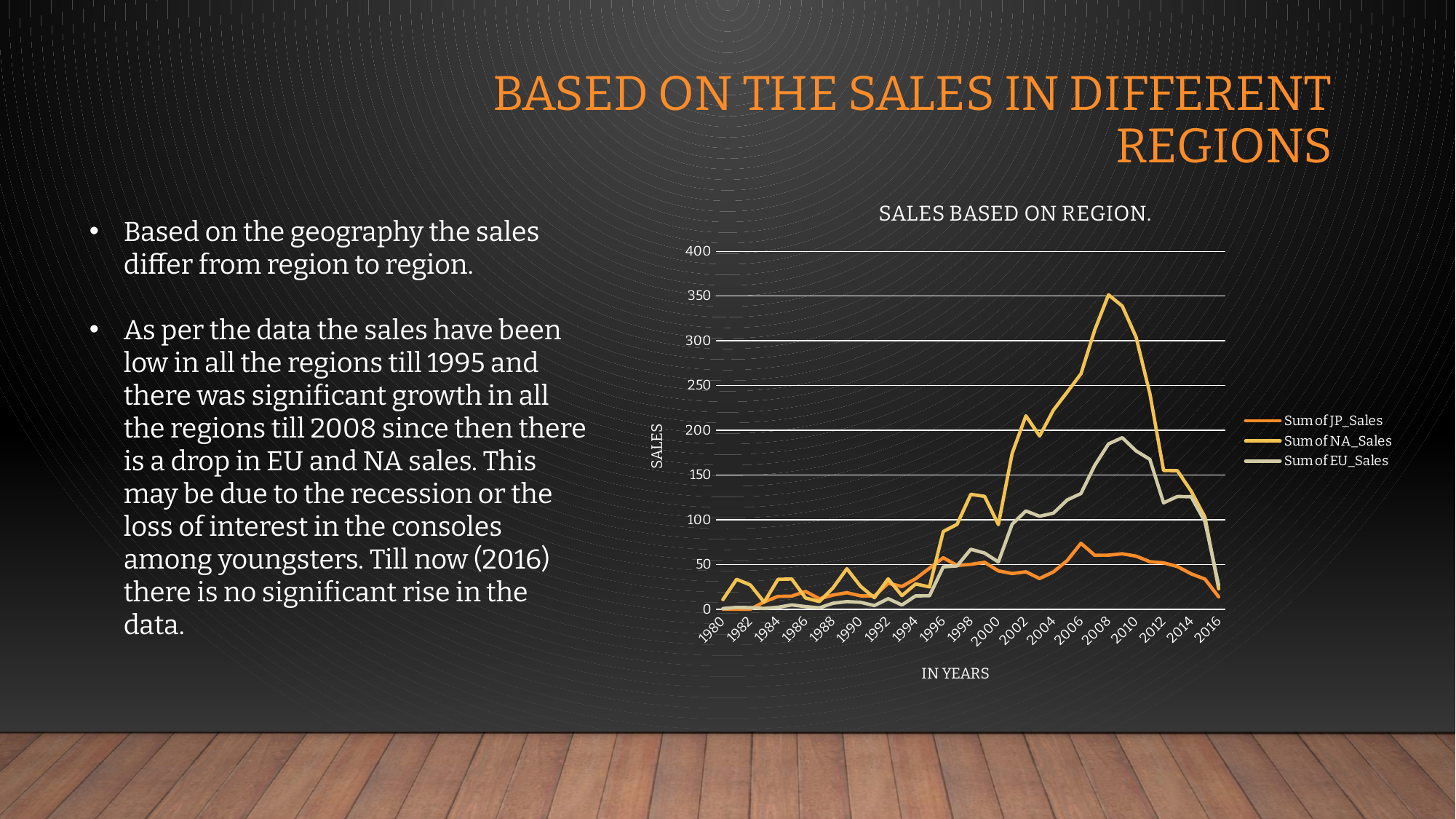

Based on the sales in different
regions

### Chart: SALES BASED ON REGION.

| Category | Sum of JP_Sales | Sum of NA_Sales | Sum of EU_Sales |
|---|---|---|---|
| 1980 | 0.0 | 10.590000000000003 | 0.6700000000000002 |
| 1981 | 0.0 | 33.4 | 1.9600000000000006 |
| 1982 | 0.0 | 26.920000000000005 | 1.6500000000000008 |
| 1983 | 8.1 | 7.76 | 0.8000000000000003 |
| 1984 | 14.269999999999998 | 33.28 | 2.0999999999999996 |
| 1985 | 14.56 | 33.73 | 4.74 |
| 1986 | 19.81 | 12.5 | 2.8400000000000007 |
| 1987 | 11.63 | 8.460000000000003 | 1.4100000000000001 |
| 1988 | 15.759999999999998 | 23.869999999999997 | 6.590000000000001 |
| 1989 | 18.360000000000003 | 45.15 | 8.44 |
| 1990 | 14.880000000000003 | 25.46 | 7.629999999999998 |
| 1991 | 14.780000000000001 | 12.76 | 3.9499999999999993 |
| 1992 | 28.91 | 33.87 | 11.710000000000003 |
| 1993 | 25.33000000000001 | 15.120000000000001 | 4.6499999999999995 |
| 1994 | 33.990000000000016 | 28.150000000000002 | 14.879999999999997 |
| 1995 | 45.750000000000014 | 24.82000000000001 | 14.89999999999998 |
| 1996 | 57.43999999999997 | 86.72999999999999 | 47.23999999999998 |
| 1997 | 48.86999999999997 | 94.75000000000007 | 48.319999999999986 |
| 1998 | 50.04 | 128.36 | 66.90000000000012 |
| 1999 | 52.34 | 126.06000000000004 | 62.67000000000003 |
| 2000 | 42.770000000000046 | 94.49000000000005 | 52.75000000000003 |
| 2001 | 39.809999999999995 | 173.9800000000004 | 94.88999999999986 |
| 2002 | 41.760000000000026 | 216.1900000000001 | 109.74000000000032 |
| 2003 | 34.20000000000003 | 193.59000000000066 | 103.8100000000003 |
| 2004 | 41.599999999999994 | 222.5500000000004 | 107.31000000000034 |
| 2005 | 54.28000000000001 | 242.6200000000005 | 121.98000000000042 |
| 2006 | 73.62999999999994 | 263.11999999999887 | 129.23999999999992 |
| 2007 | 60.23000000000012 | 312.00999999999834 | 160.64999999999975 |
| 2008 | 60.33000000000005 | 351.43999999999915 | 184.6999999999998 |
| 2009 | 61.87999999999999 | 338.84999999999894 | 191.73999999999984 |
| 2010 | 59.28000000000023 | 304.19 | 176.88000000000017 |
| 2011 | 53.04000000000009 | 241.06000000000094 | 167.4400000000003 |
| 2012 | 51.74000000000014 | 154.96000000000004 | 118.78000000000002 |
| 2013 | 47.63000000000007 | 154.7700000000001 | 125.95000000000005 |
| 2014 | 39.46000000000013 | 131.9700000000002 | 125.6500000000001 |
| 2015 | 33.57000000000017 | 102.81999999999992 | 97.71000000000002 |
| 2016 | 13.699999999999969 | 22.66000000000006 | 26.76000000000006 |
Based on the geography the sales differ from region to region.

As per the data the sales have been low in all the regions till 1995 and there was significant growth in all the regions till 2008 since then there is a drop in EU and NA sales. This may be due to the recession or the loss of interest in the consoles among youngsters. Till now (2016) there is no significant rise in the data.